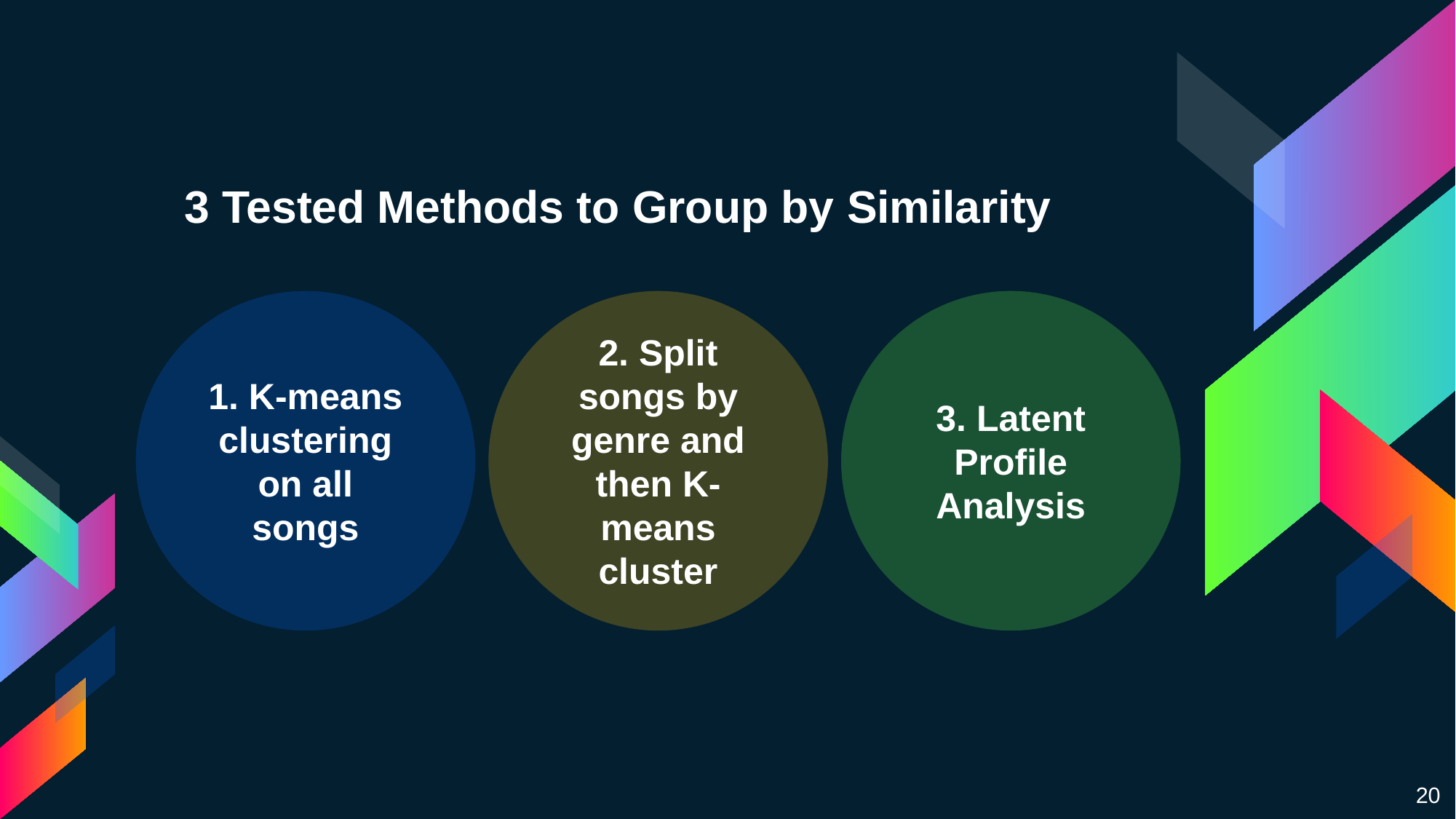

# 3 Tested Methods to Group by Similarity
1. K-means clustering on all songs
2. Split songs by genre and then K-means cluster
3. Latent Profile Analysis
20